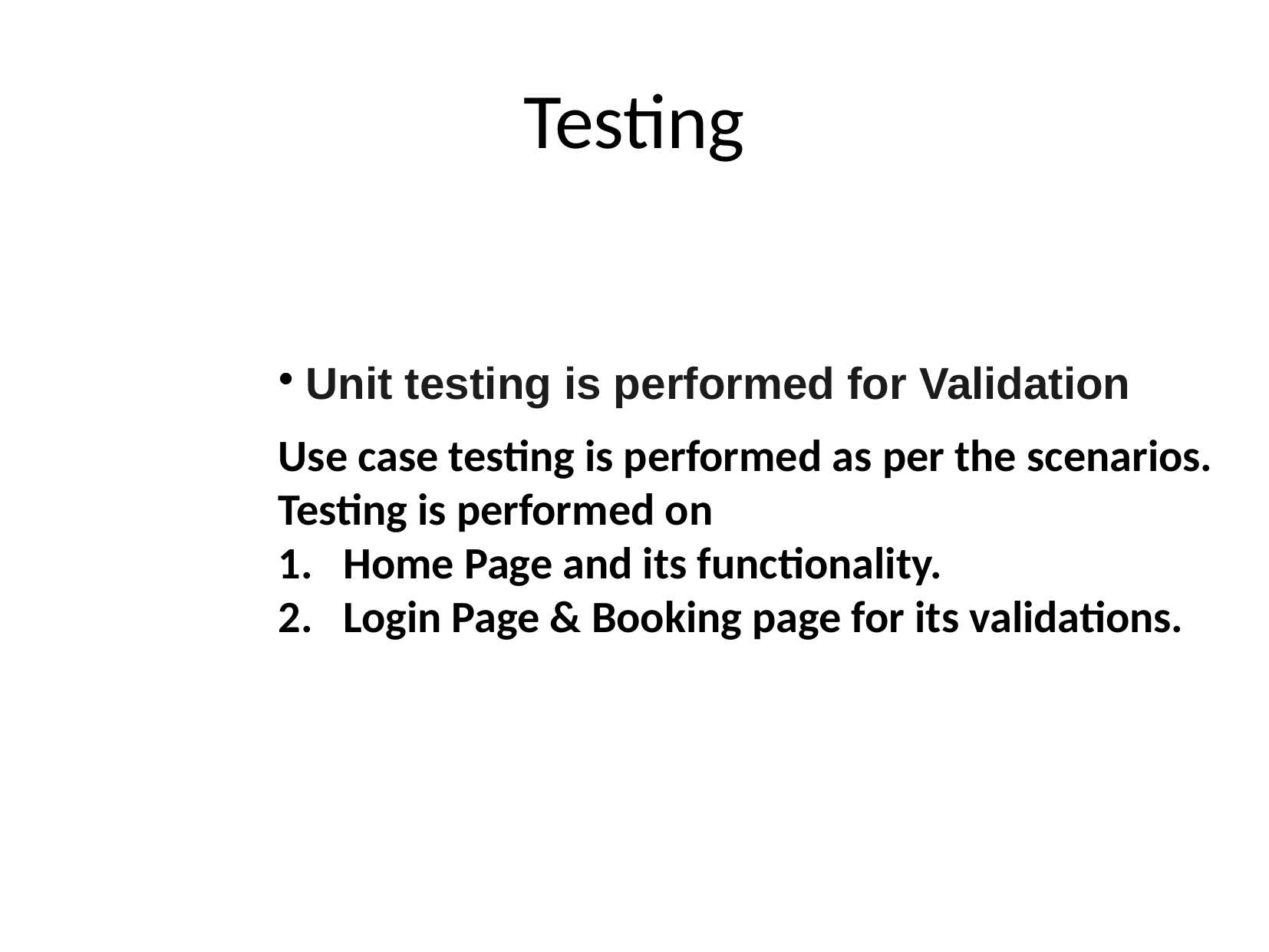

# Testing

Unit testing is performed for Validation
Use case testing is performed as per the scenarios.
Testing is performed on
Home Page and its functionality.
Login Page & Booking page for its validations.